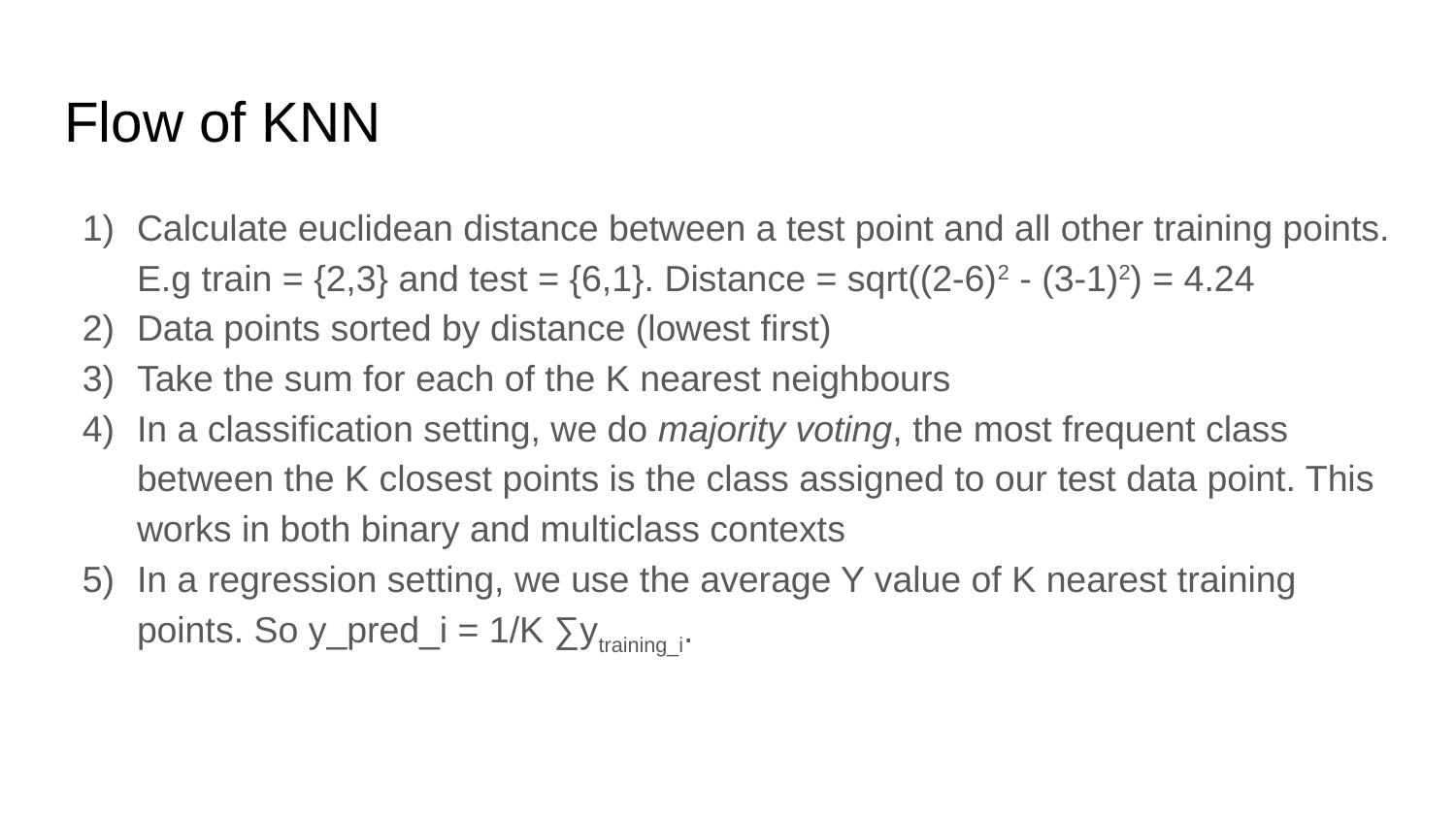

# Flow of KNN
Calculate euclidean distance between a test point and all other training points. E.g train = {2,3} and test = {6,1}. Distance = sqrt((2-6)2 - (3-1)2) = 4.24
Data points sorted by distance (lowest first)
Take the sum for each of the K nearest neighbours
In a classification setting, we do majority voting, the most frequent class between the K closest points is the class assigned to our test data point. This works in both binary and multiclass contexts
In a regression setting, we use the average Y value of K nearest training points. So y_pred_i = 1/K ∑ytraining_i.